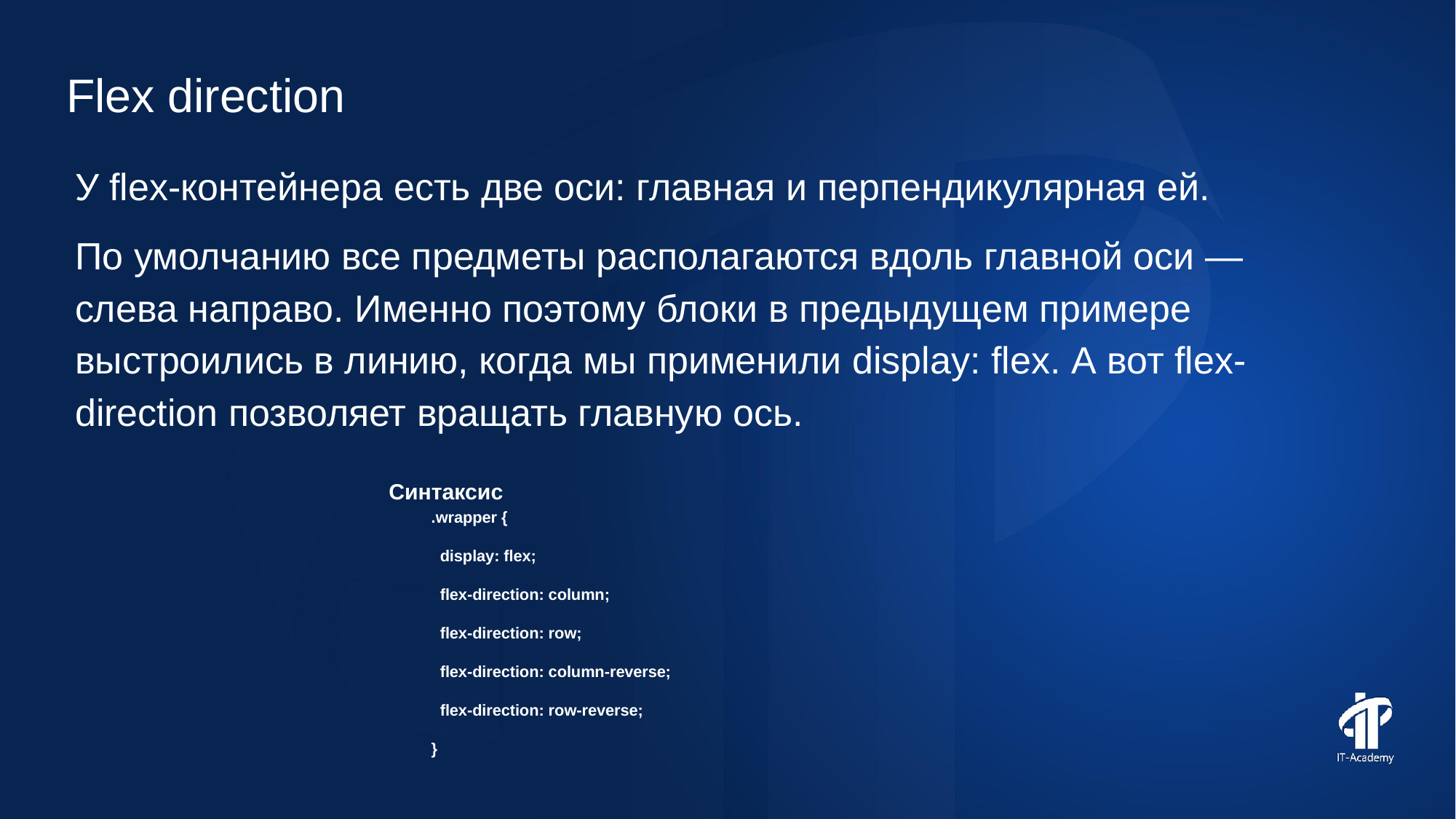

Flex direction

У flex-контейнера есть две оси: главная и перпендикулярная ей.
По умолчанию все предметы располагаются вдоль главной оси — слева направо. Именно поэтому блоки в предыдущем примере выстроились в линию, когда мы применили display: flex. А вот flex-direction позволяет вращать главную ось.
Синтаксис
.wrapper {
  display: flex;
  flex-direction: column;
  flex-direction: row;
  flex-direction: column-reverse;
  flex-direction: row-reverse;
}